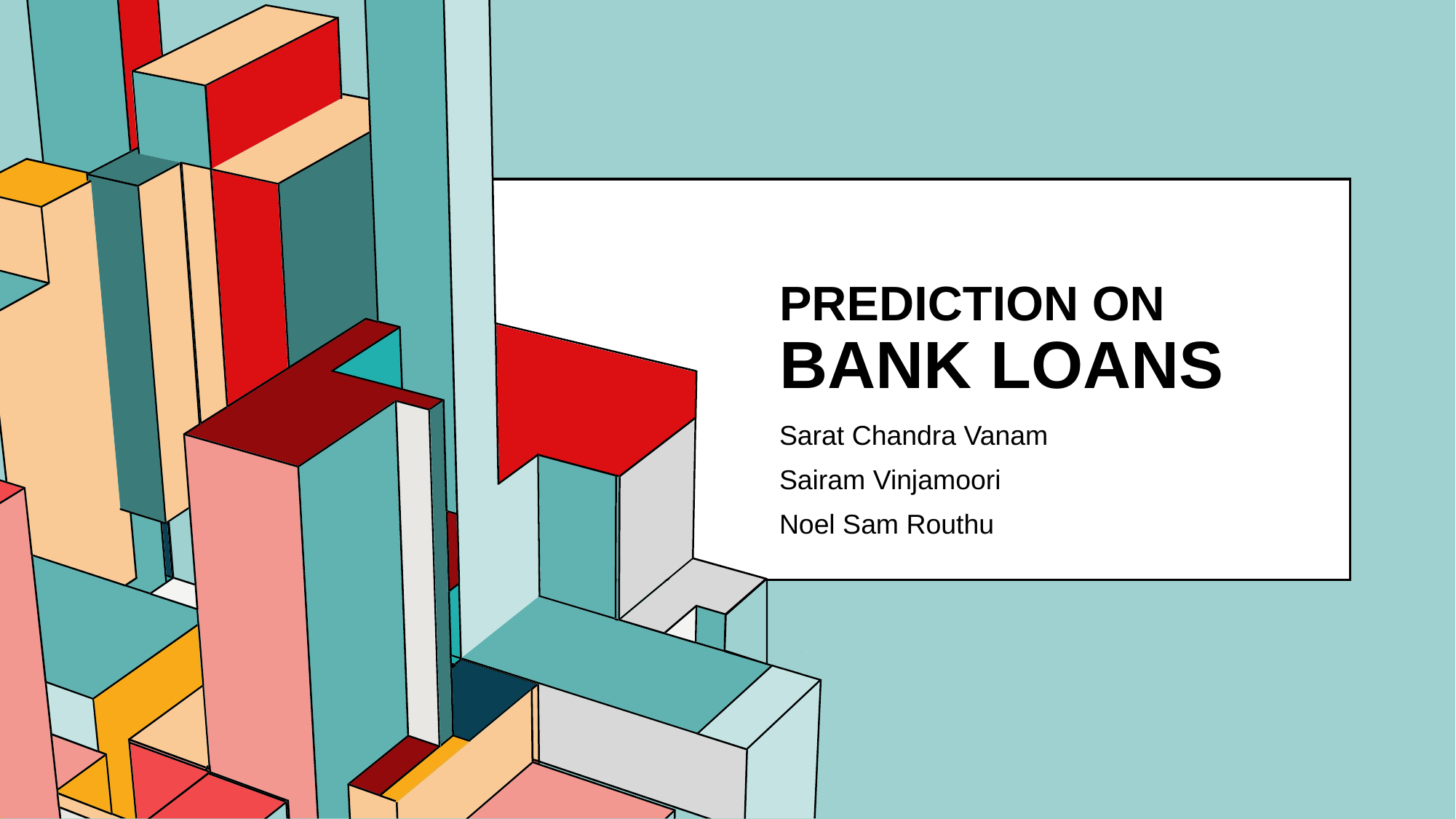

# PREDICTION ON BANK LOANS
Sarat Chandra Vanam
Sairam Vinjamoori
Noel Sam Routhu